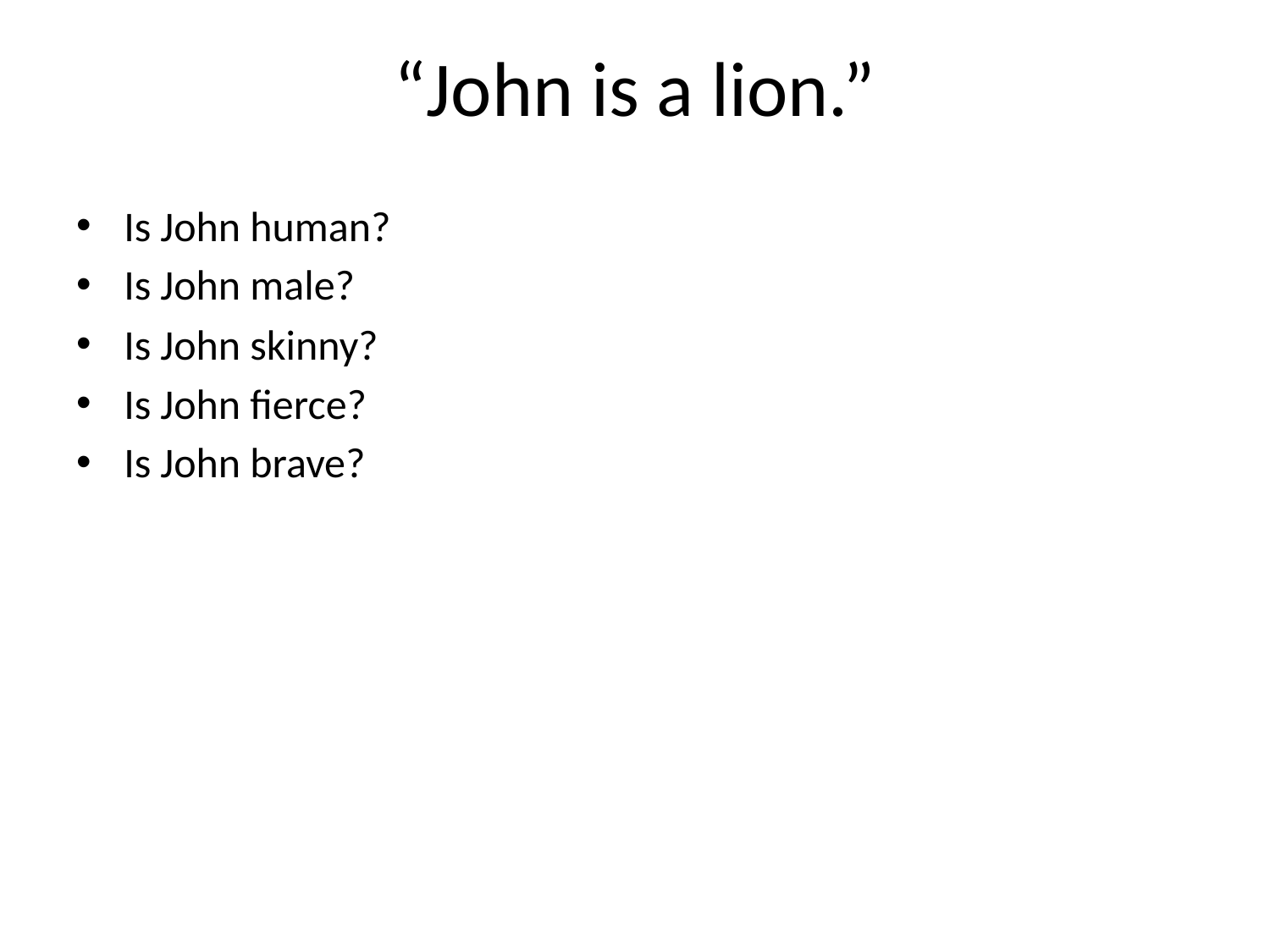

# “John is a lion.”
Is John human?
Is John male?
Is John skinny?
Is John fierce?
Is John brave?